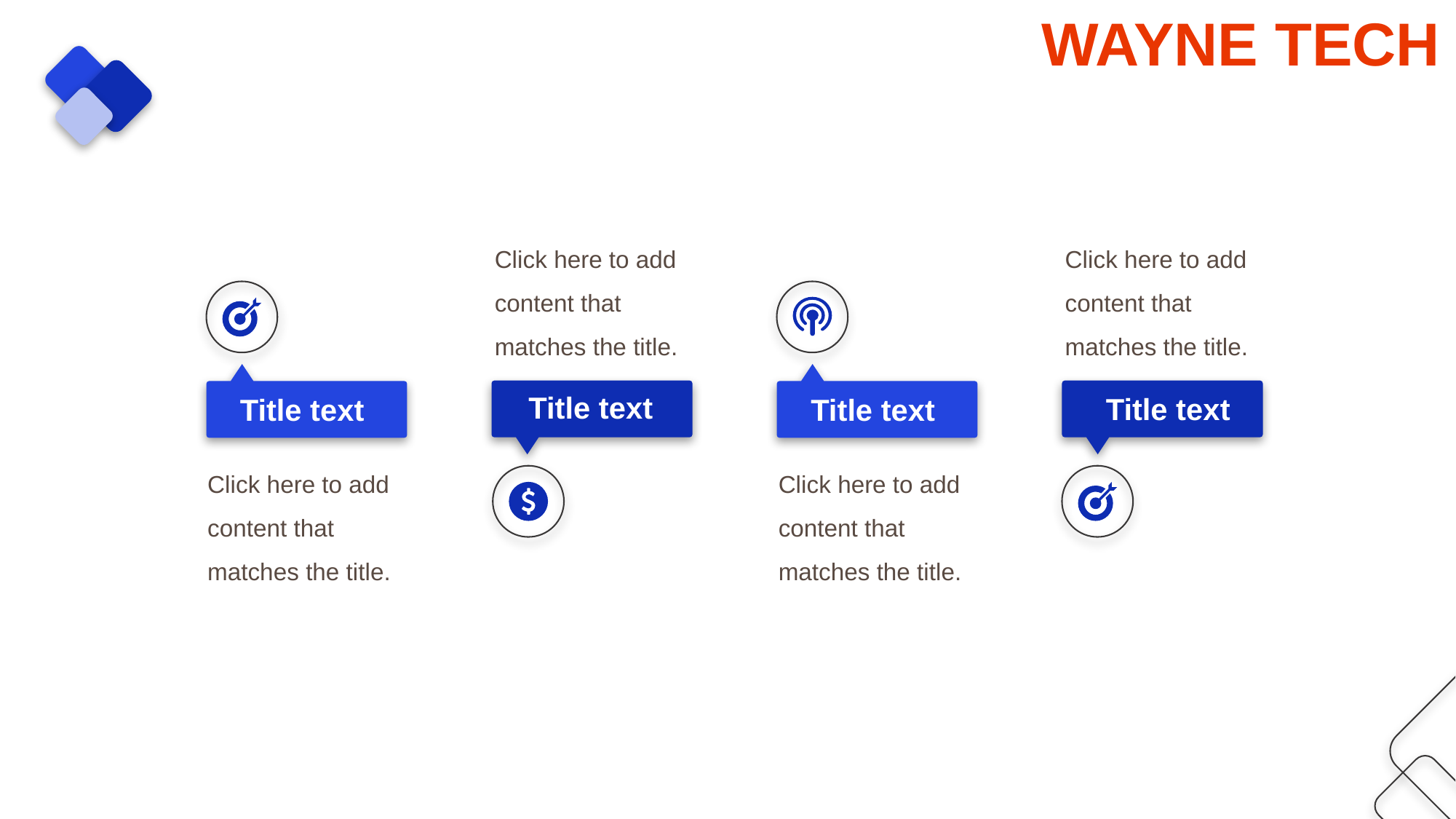

Click here to add content that matches the title.
Click here to add content that matches the title.

Title text
Title text
Title text
Title text
Click here to add content that matches the title.
Click here to add content that matches the title.